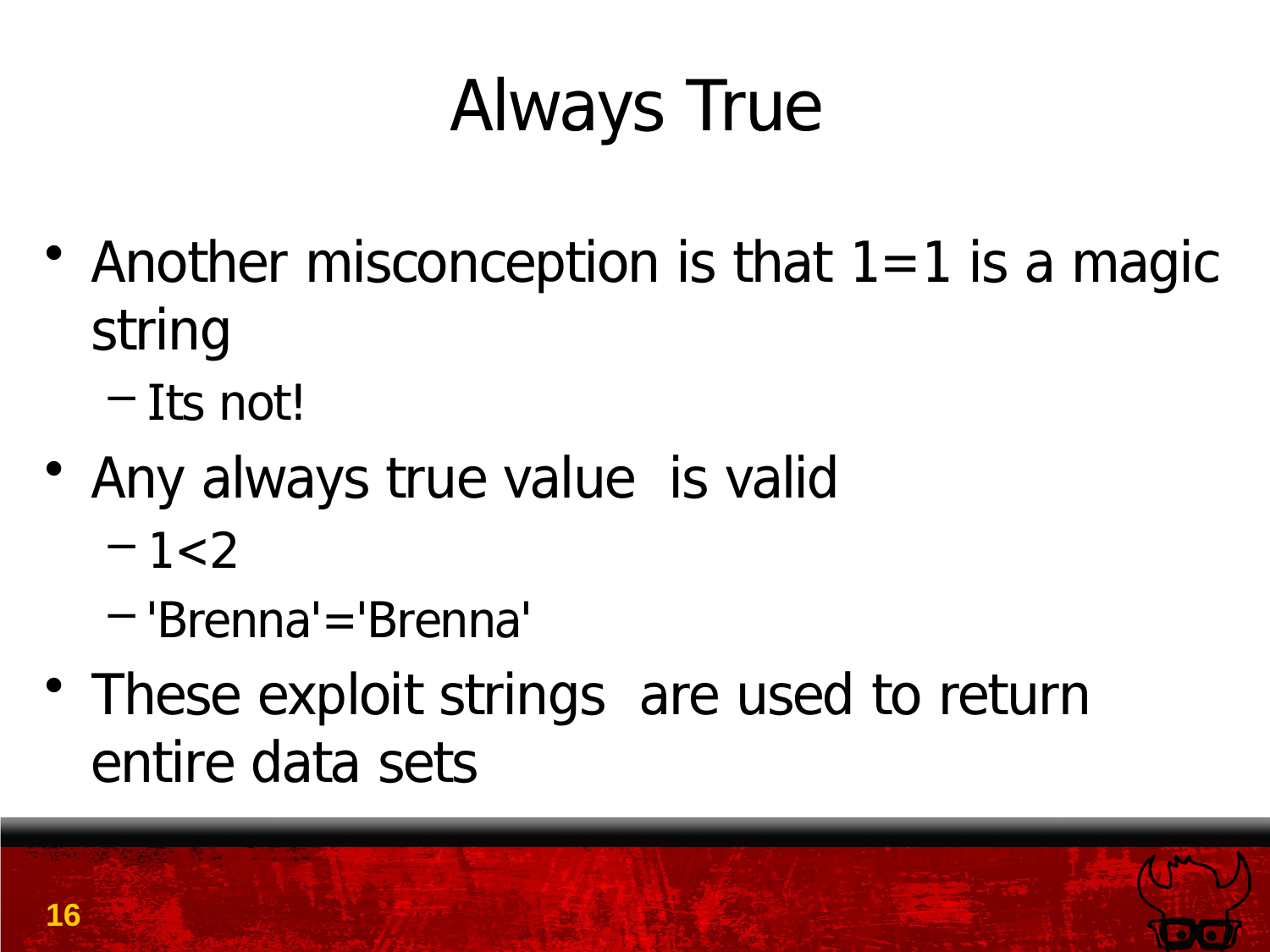

# Always True
Another misconception is that 1=1 is a magic string
Its not!
Any always true value  is valid
1<2
'Brenna'='Brenna'
These exploit strings  are used to return entire data sets